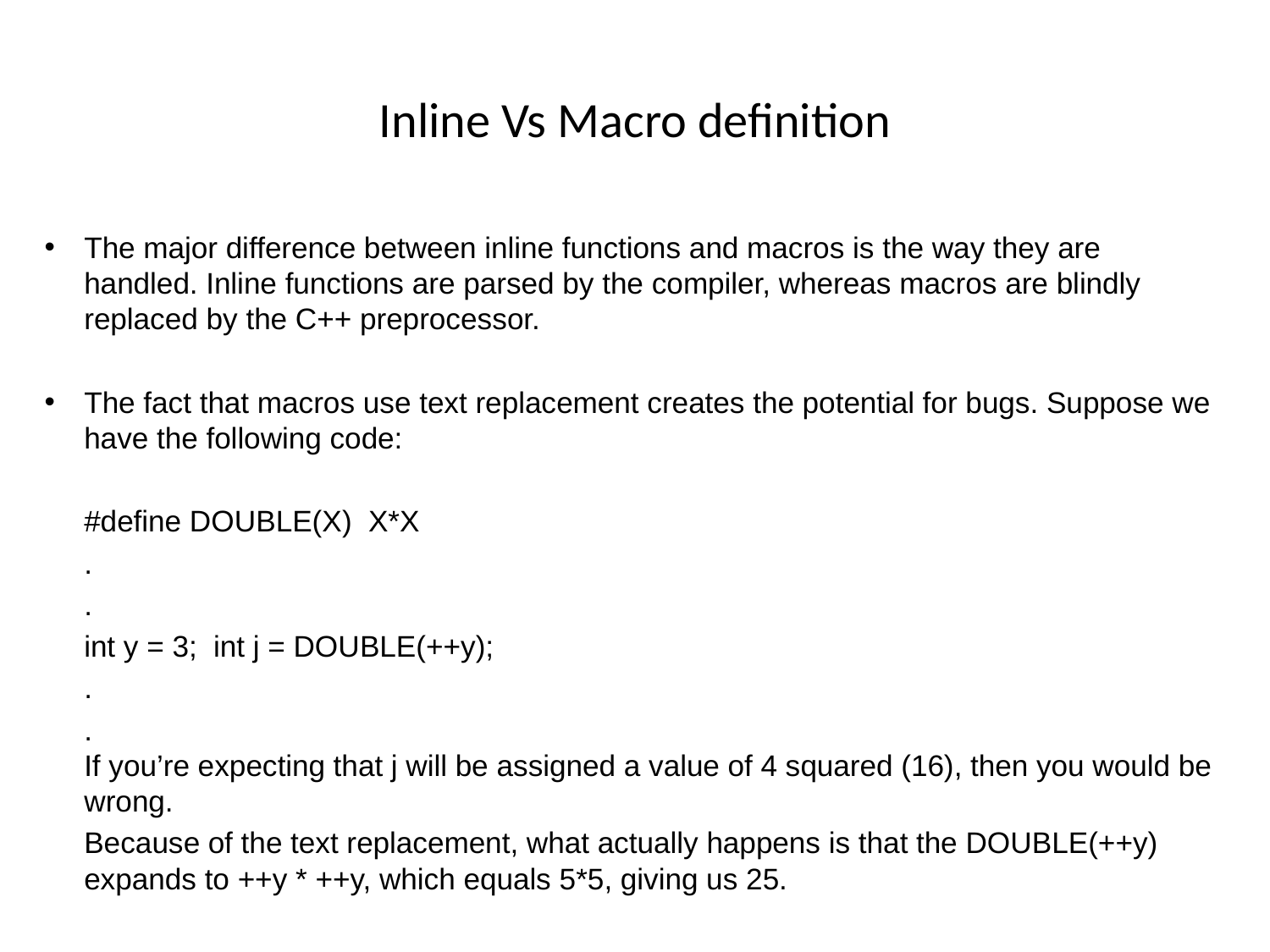

# Inline Vs Macro definition
The major difference between inline functions and macros is the way they are handled. Inline functions are parsed by the compiler, whereas macros are blindly replaced by the C++ preprocessor.

The fact that macros use text replacement creates the potential for bugs. Suppose we have the following code:

	#define DOUBLE(X)  X*X
	.
	.
	int y = 3;  int j = DOUBLE(++y);
	.
	.
If you’re expecting that j will be assigned a value of 4 squared (16), then you would be wrong.
	Because of the text replacement, what actually happens is that the DOUBLE(++y) expands to ++y * ++y, which equals 5*5, giving us 25.

11